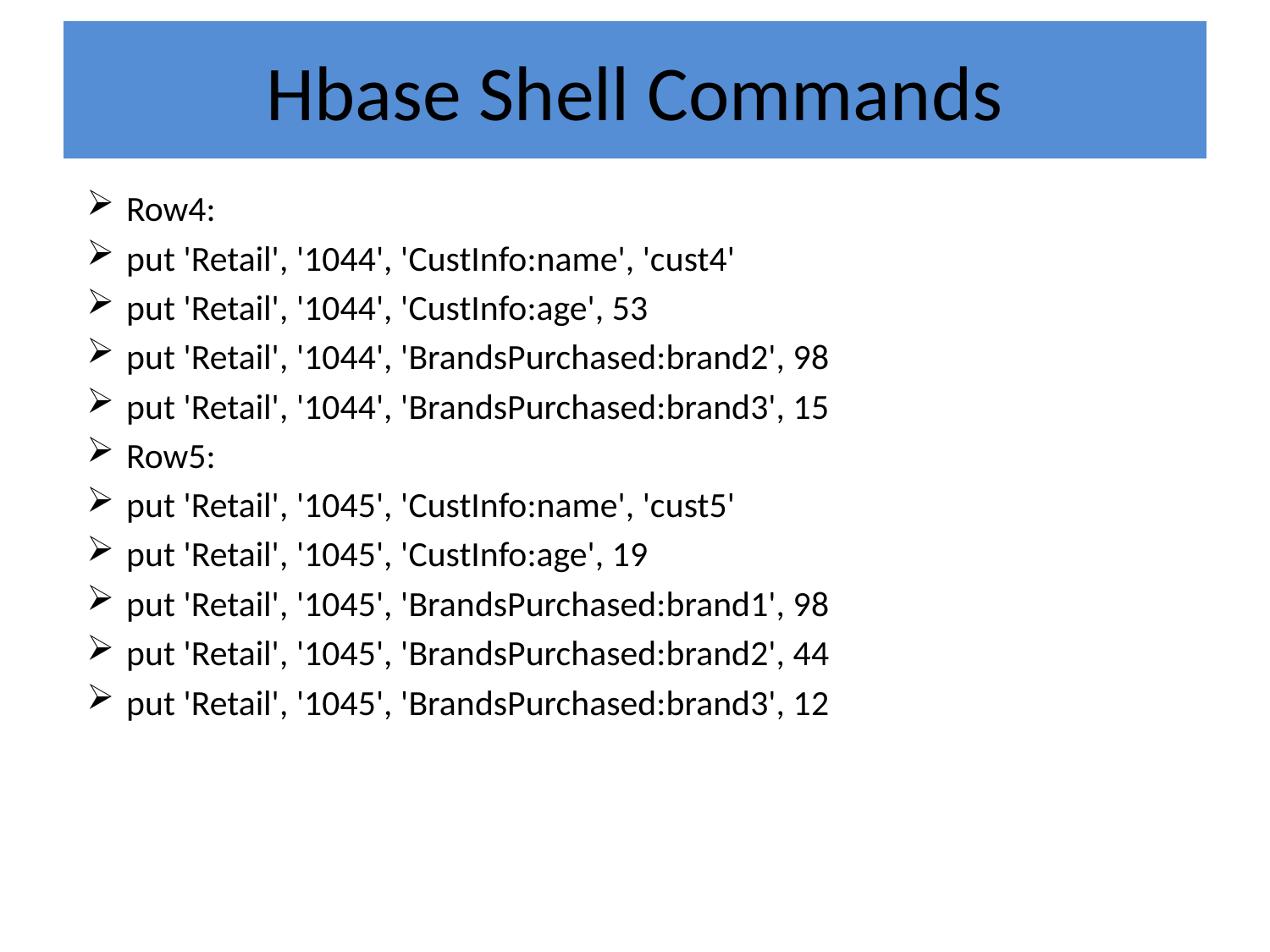

# Hbase Shell Commands
Row4:
put 'Retail', '1044', 'CustInfo:name', 'cust4'
put 'Retail', '1044', 'CustInfo:age', 53
put 'Retail', '1044', 'BrandsPurchased:brand2', 98
put 'Retail', '1044', 'BrandsPurchased:brand3', 15
Row5:
put 'Retail', '1045', 'CustInfo:name', 'cust5'
put 'Retail', '1045', 'CustInfo:age', 19
put 'Retail', '1045', 'BrandsPurchased:brand1', 98
put 'Retail', '1045', 'BrandsPurchased:brand2', 44
put 'Retail', '1045', 'BrandsPurchased:brand3', 12